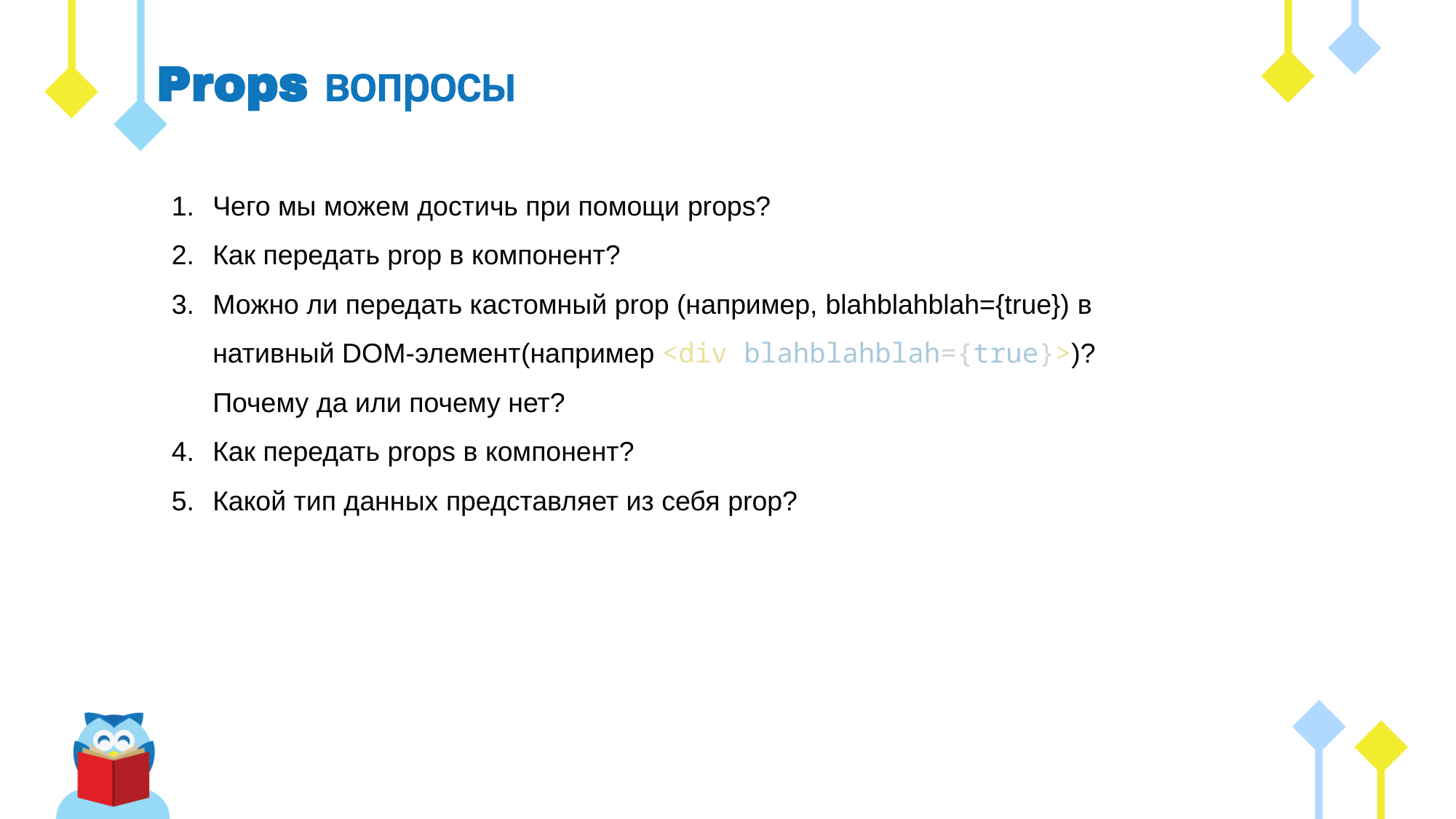

Props вопросы
Чего мы можем достичь при помощи props?
Как передать prop в компонент?
Можно ли передать кастомный prop (например, blahblahblah={true}) в нативный DOM-элемент(например <div blahblahblah={true}>)? Почему да или почему нет?
Как передать props в компонент?
Какой тип данных представляет из себя prop?